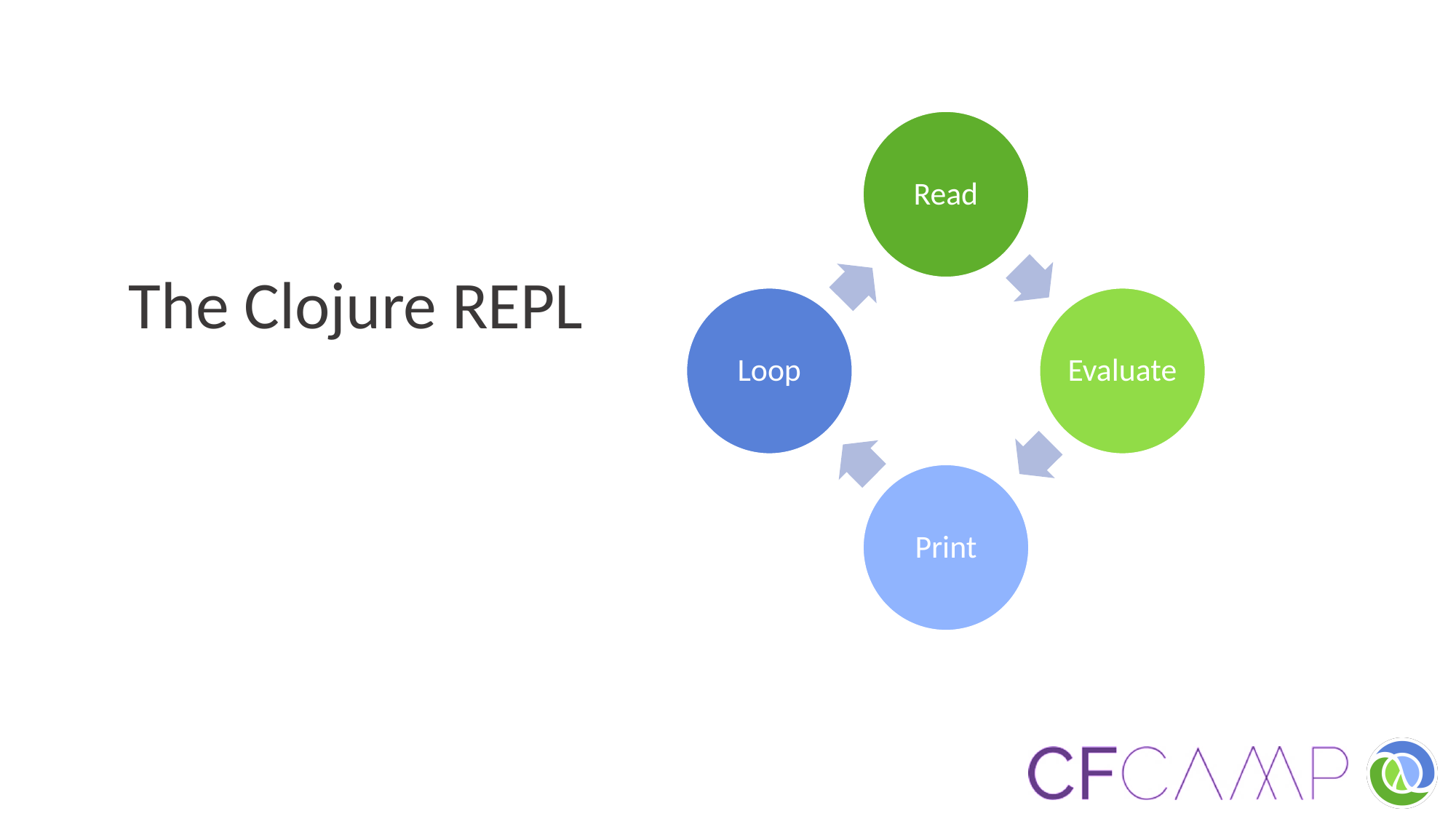

Read

Evaluate

Print

Loop

# The Clojure REPL